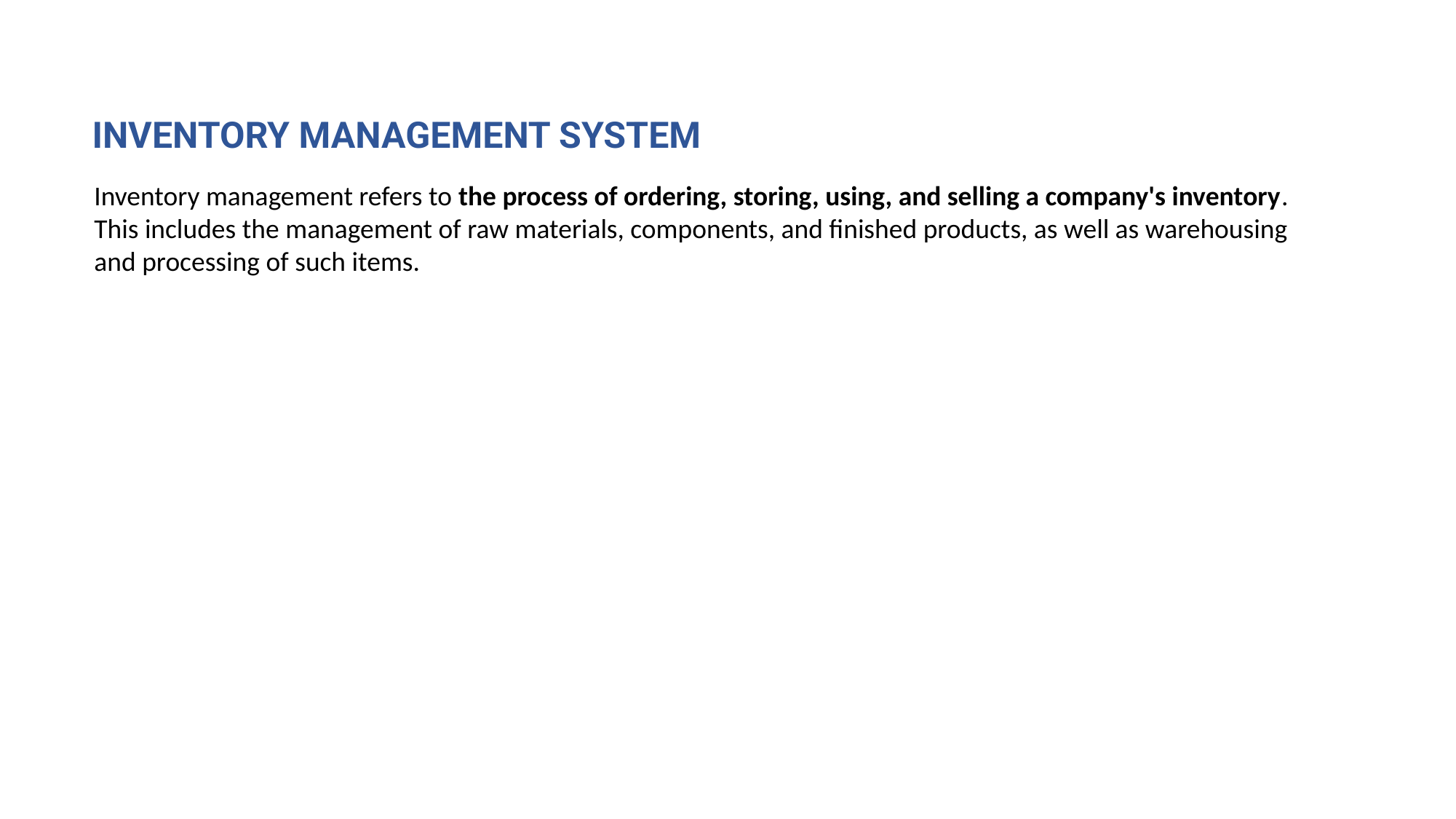

INVENTORY MANAGEMENT SYSTEM
Inventory management refers to the process of ordering, storing, using, and selling a company's inventory.
This includes the management of raw materials, components, and finished products, as well as warehousing
and processing of such items.